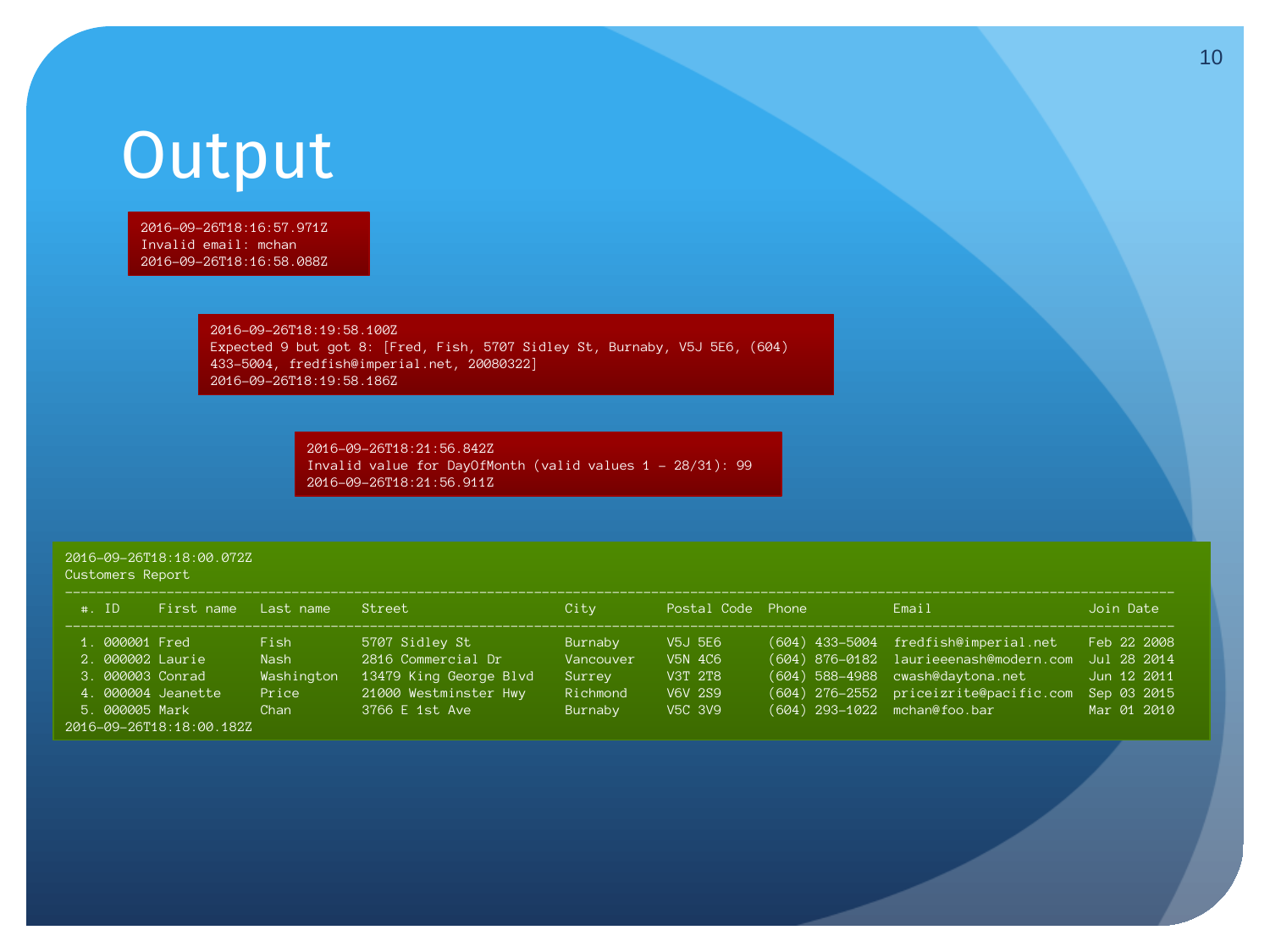

10
# Output
2016-09-26T18:16:57.971Z
Invalid email: mchan
2016-09-26T18:16:58.088Z
2016-09-26T18:19:58.100Z
Expected 9 but got 8: [Fred, Fish, 5707 Sidley St, Burnaby, V5J 5E6, (604) 433-5004, fredfish@imperial.net, 20080322]
2016-09-26T18:19:58.186Z
2016-09-26T18:21:56.842Z
Invalid value for DayOfMonth (valid values 1 - 28/31): 99
2016-09-26T18:21:56.911Z
2016-09-26T18:18:00.072Z
Customers Report
----------------------------------------------------------------------------------------------------------------------------------------------
  #. ID     First name   Last name    Street                    City         Postal Code  Phone           Email                    Join Date
----------------------------------------------------------------------------------------------------------------------------------------------
  1. 000001 Fred         Fish         5707 Sidley St            Burnaby      V5J 5E6      (604) 433-5004  fredfish@imperial.net    Feb 22 2008
  2. 000002 Laurie       Nash         2816 Commercial Dr        Vancouver    V5N 4C6      (604) 876-0182  laurieeenash@modern.com  Jul 28 2014
  3. 000003 Conrad       Washington   13479 King George Blvd    Surrey       V3T 2T8      (604) 588-4988  cwash@daytona.net        Jun 12 2011
  4. 000004 Jeanette     Price        21000 Westminster Hwy     Richmond     V6V 2S9      (604) 276-2552  priceizrite@pacific.com  Sep 03 2015
  5. 000005 Mark         Chan         3766 E 1st Ave            Burnaby      V5C 3V9      (604) 293-1022  mchan@foo.bar            Mar 01 2010
2016-09-26T18:18:00.182Z